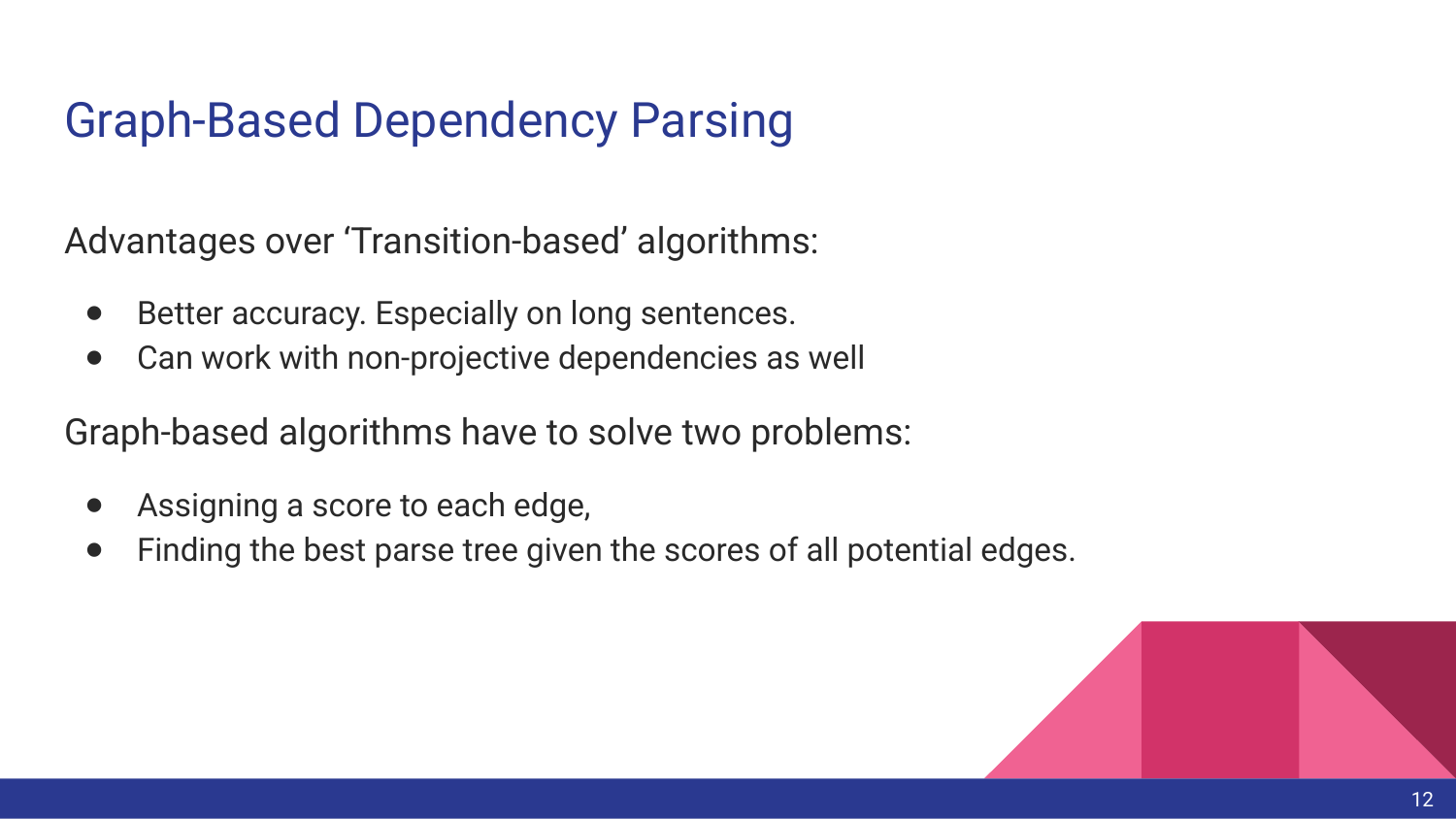

# Graph-Based Dependency Parsing
Advantages over ‘Transition-based’ algorithms:
Better accuracy. Especially on long sentences.
Can work with non-projective dependencies as well
Graph-based algorithms have to solve two problems:
Assigning a score to each edge,
Finding the best parse tree given the scores of all potential edges.

12